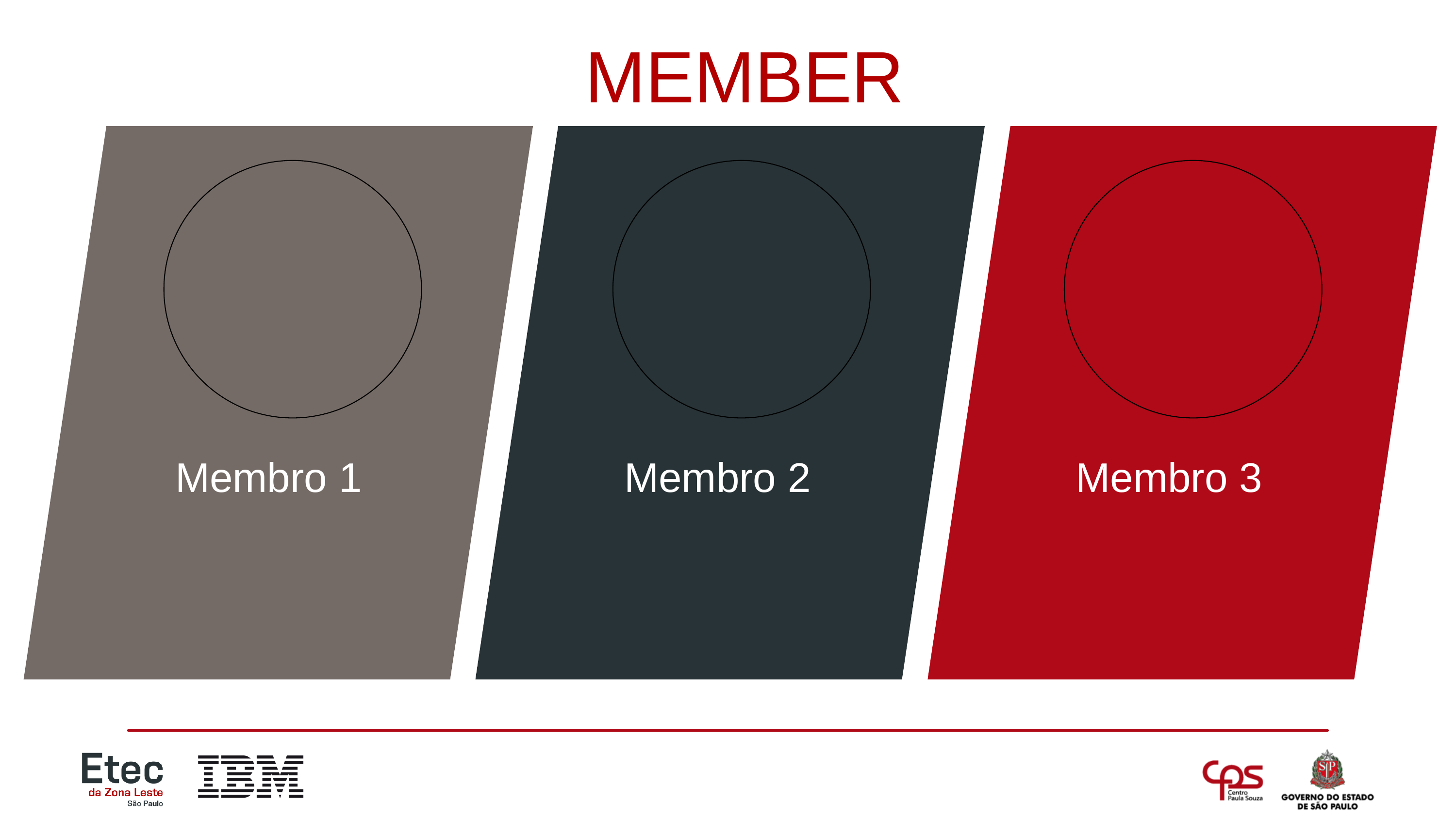

MEMBERS

Membro 1
Membro 2
Membro 3